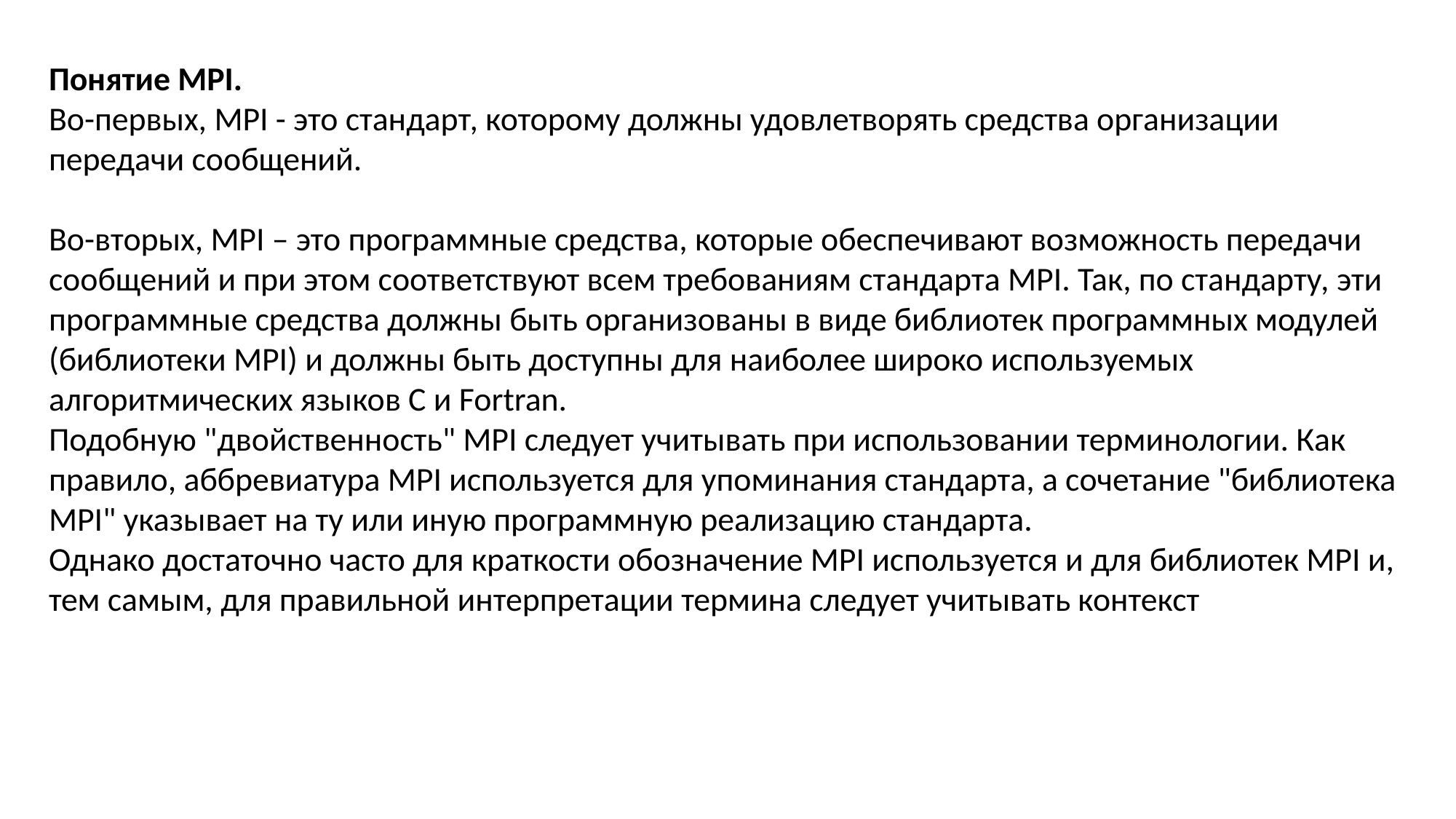

Понятие MPI.
Во-первых, MPI - это стандарт, которому должны удовлетворять средства организации передачи сообщений.

Во-вторых, MPI – это программные средства, которые обеспечивают возможность передачи сообщений и при этом соответствуют всем требованиям стандарта MPI. Так, по стандарту, эти программные средства должны быть организованы в виде библиотек программных модулей (библиотеки MPI) и должны быть доступны для наиболее широко используемых алгоритмических языков C и Fortran.
Подобную "двойственность" MPI следует учитывать при использовании терминологии. Как правило, аббревиатура MPI используется для упоминания стандарта, а сочетание "библиотека MPI" указывает на ту или иную программную реализацию стандарта.
Однако достаточно часто для краткости обозначение MPI используется и для библиотек MPI и, тем самым, для правильной интерпретации термина следует учитывать контекст